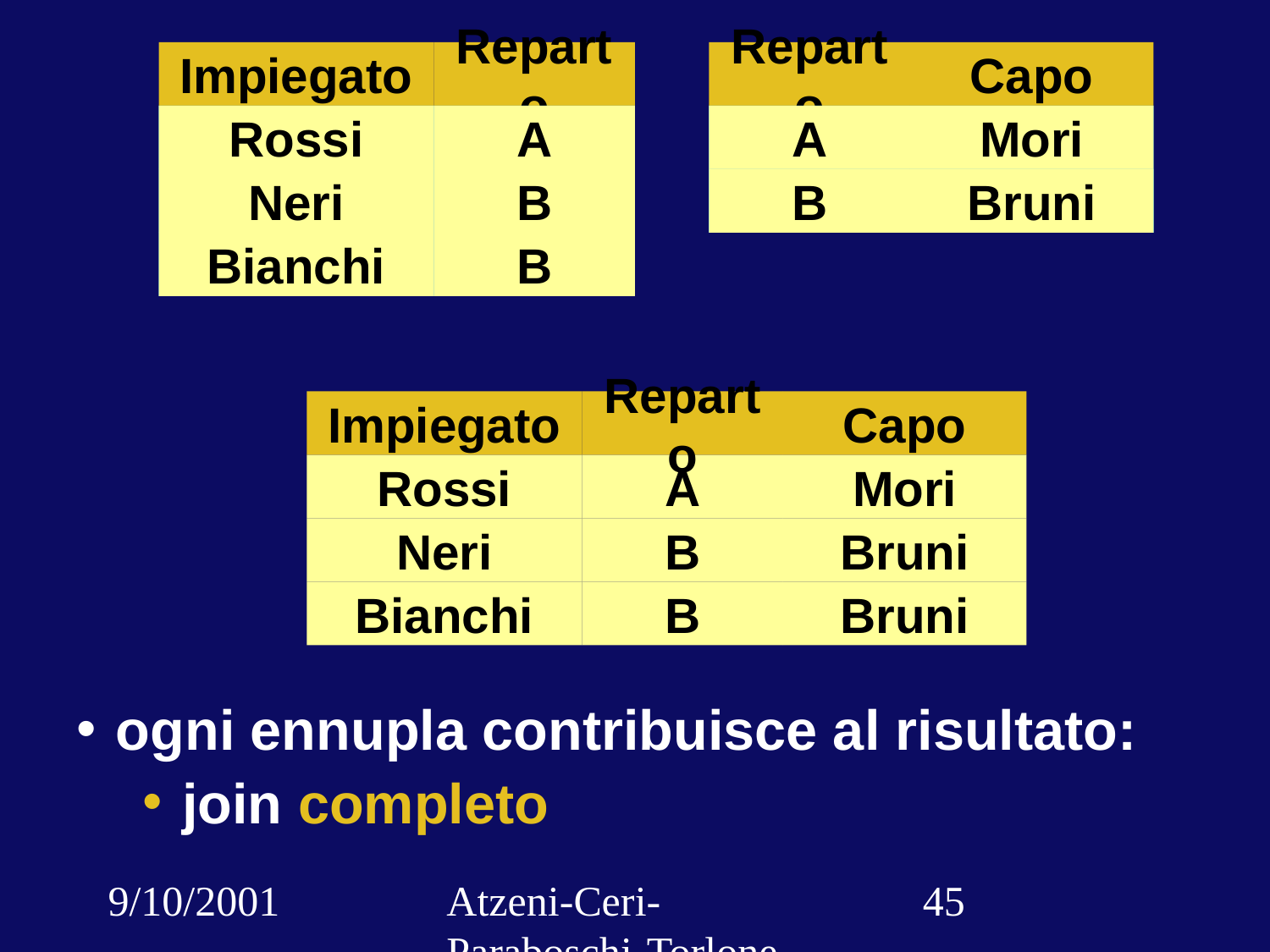

Impiegato
Reparto
Reparto
Capo
Rossi
A
Rossi
A
Rossi
A
A
Mori
A
Mori
A
Mori
Neri
B
Neri
B
Neri
B
B
Bruni
B
Bruni
B
Bruni
B
Bruni
B
Bruni
Bianchi
B
Bianchi
B
Bianchi
B
Impiegato
Reparto
Capo
Rossi
A
Mori
Neri
B
Bruni
Bianchi
B
Bruni
ogni ennupla contribuisce al risultato:
join completo
9/10/2001
Atzeni-Ceri-Paraboschi-Torlone, Basi di dati, Capitolo 3
45